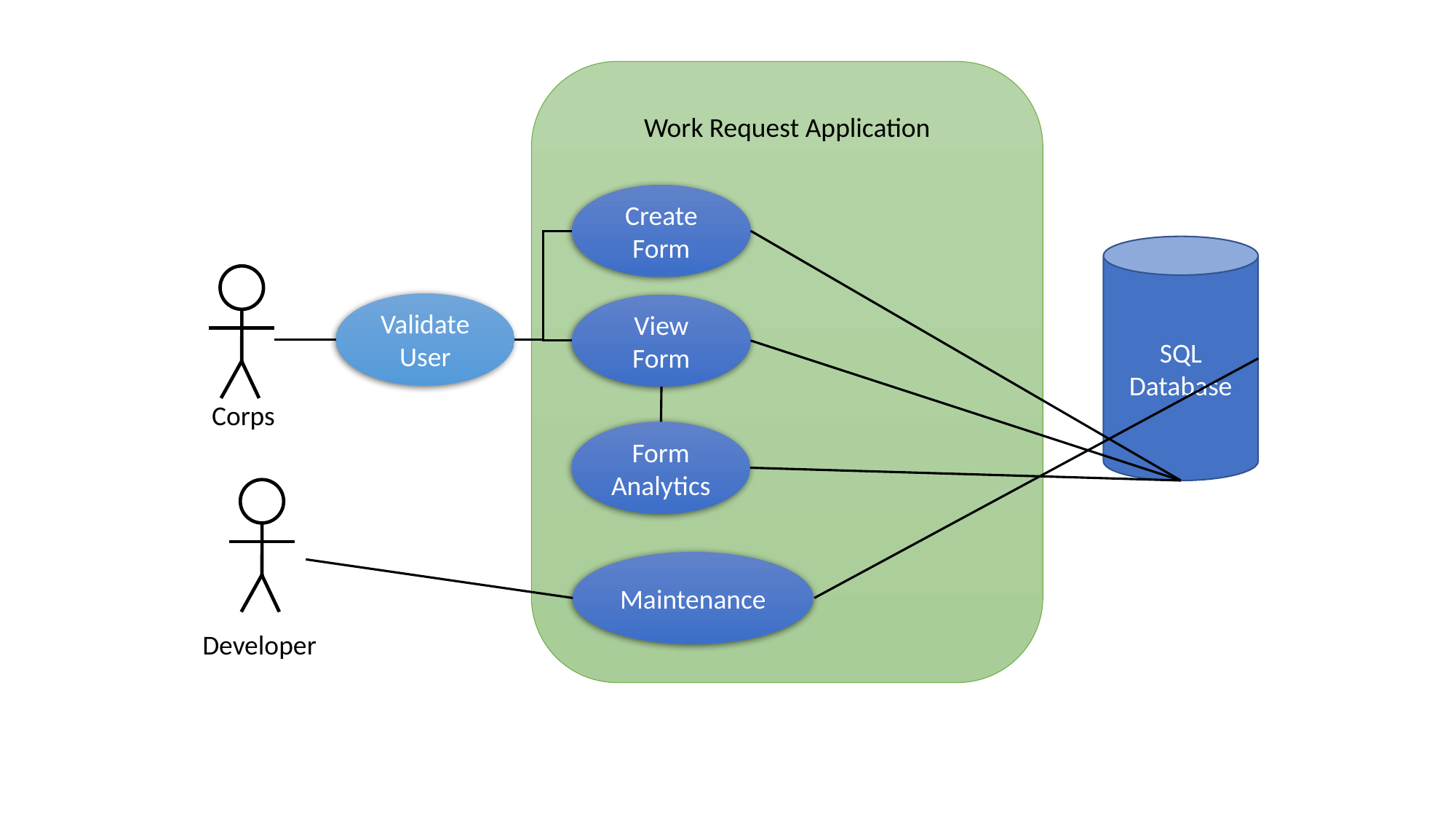

Work Request Application

Create Form
SQL Database

Validate User
View Form
Corps
Form Analytics

Maintenance
Developer